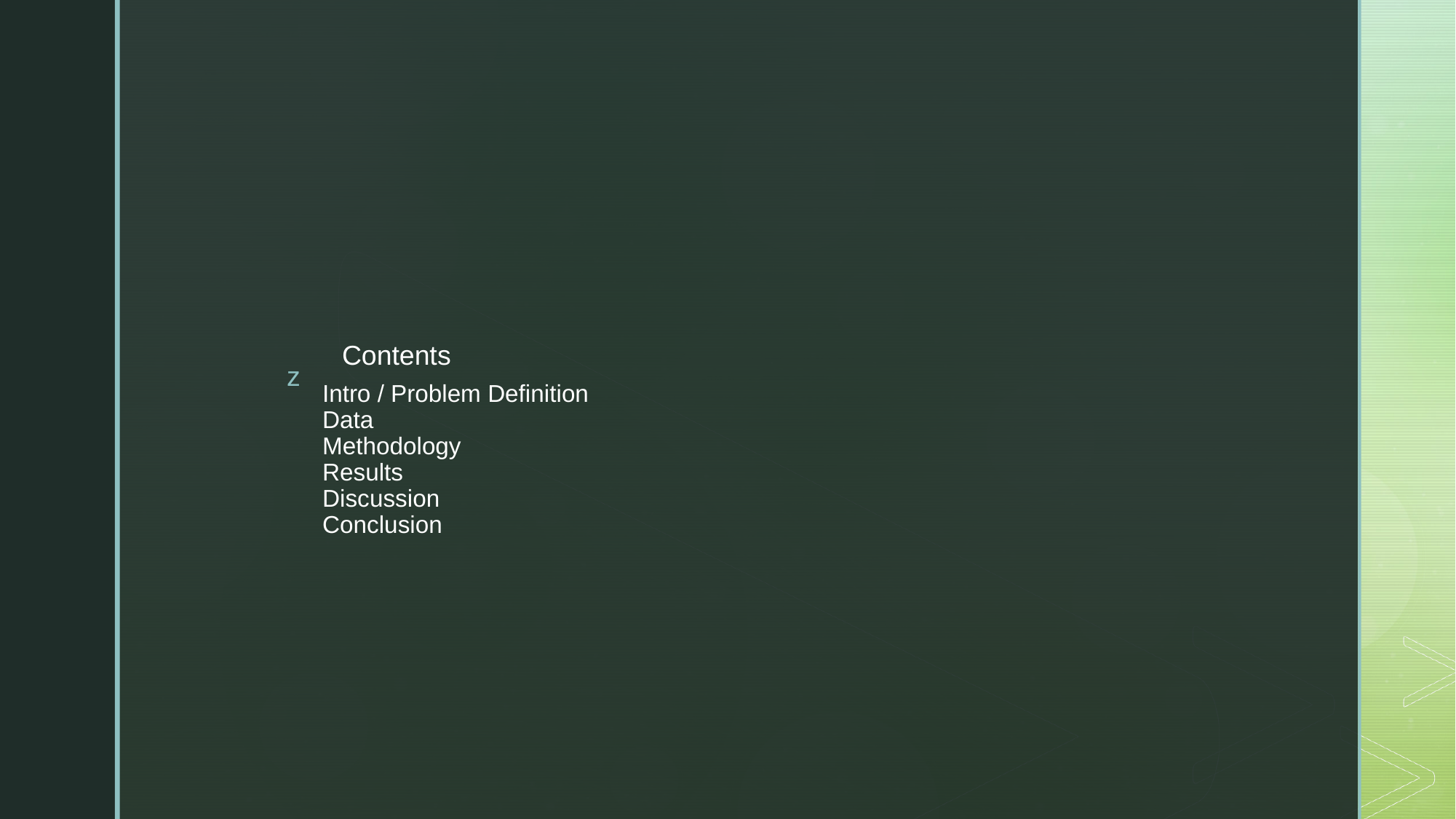

Contents
# Intro / Problem Definition Data Methodology Results Discussion Conclusion